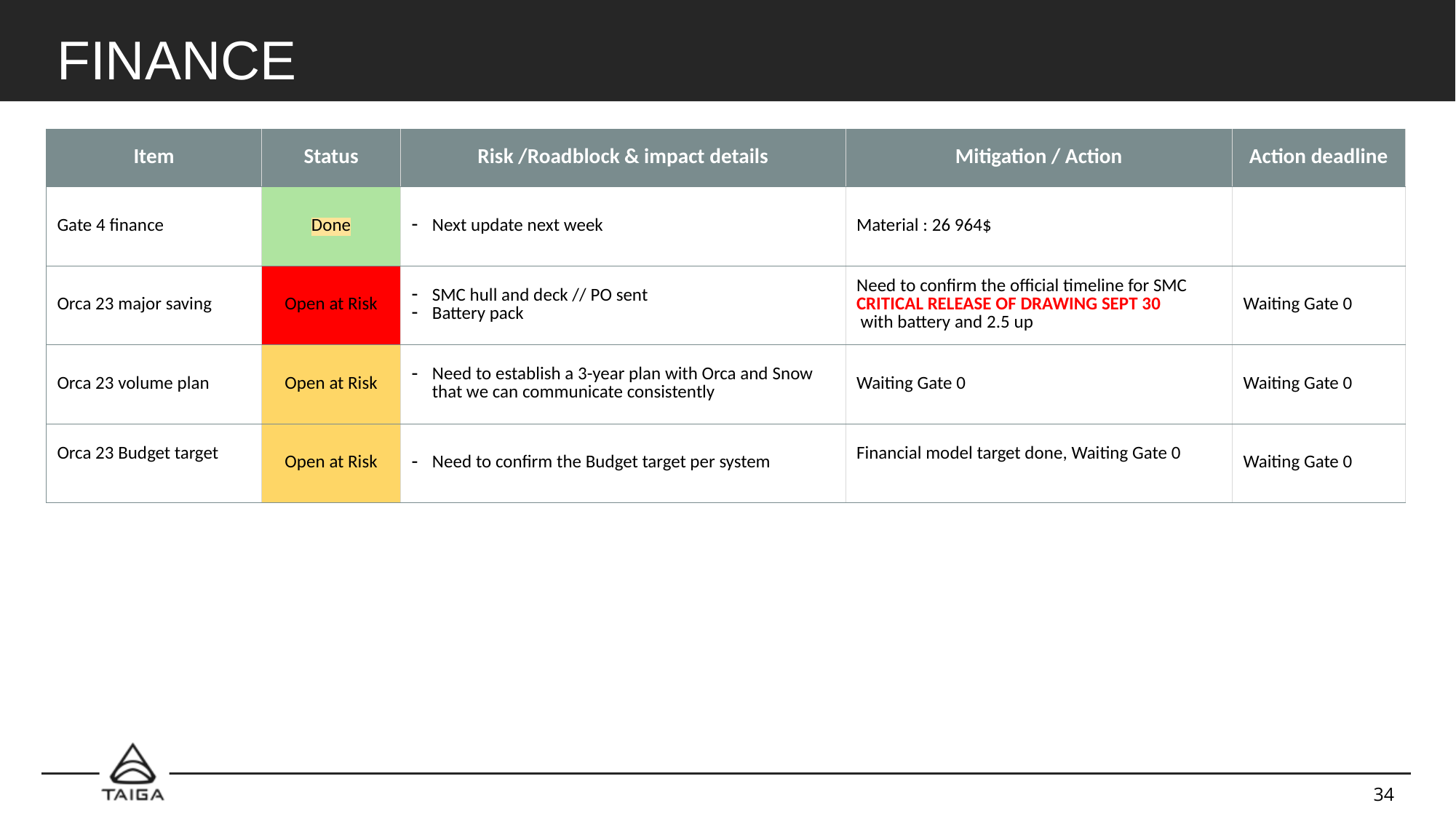

# Finance
| Item | Status | Risk /Roadblock & impact details | Mitigation / Action | Action deadline |
| --- | --- | --- | --- | --- |
| Gate 4 finance | Done | Next update next week | Material : 26 964$ |  |
| Orca 23 major saving | Open at Risk | SMC hull and deck // PO sent Battery pack | Need to confirm the official timeline for SMC CRITICAL RELEASE OF DRAWING SEPT 30 with battery and 2.5 up | Waiting Gate 0 |
| Orca 23 volume plan | Open at Risk | Need to establish a 3-year plan with Orca and Snow that we can communicate consistently | Waiting Gate 0 | Waiting Gate 0 |
| Orca 23 Budget target | Open at Risk | Need to confirm the Budget target per system | Financial model target done, Waiting Gate 0 | Waiting Gate 0 |
34